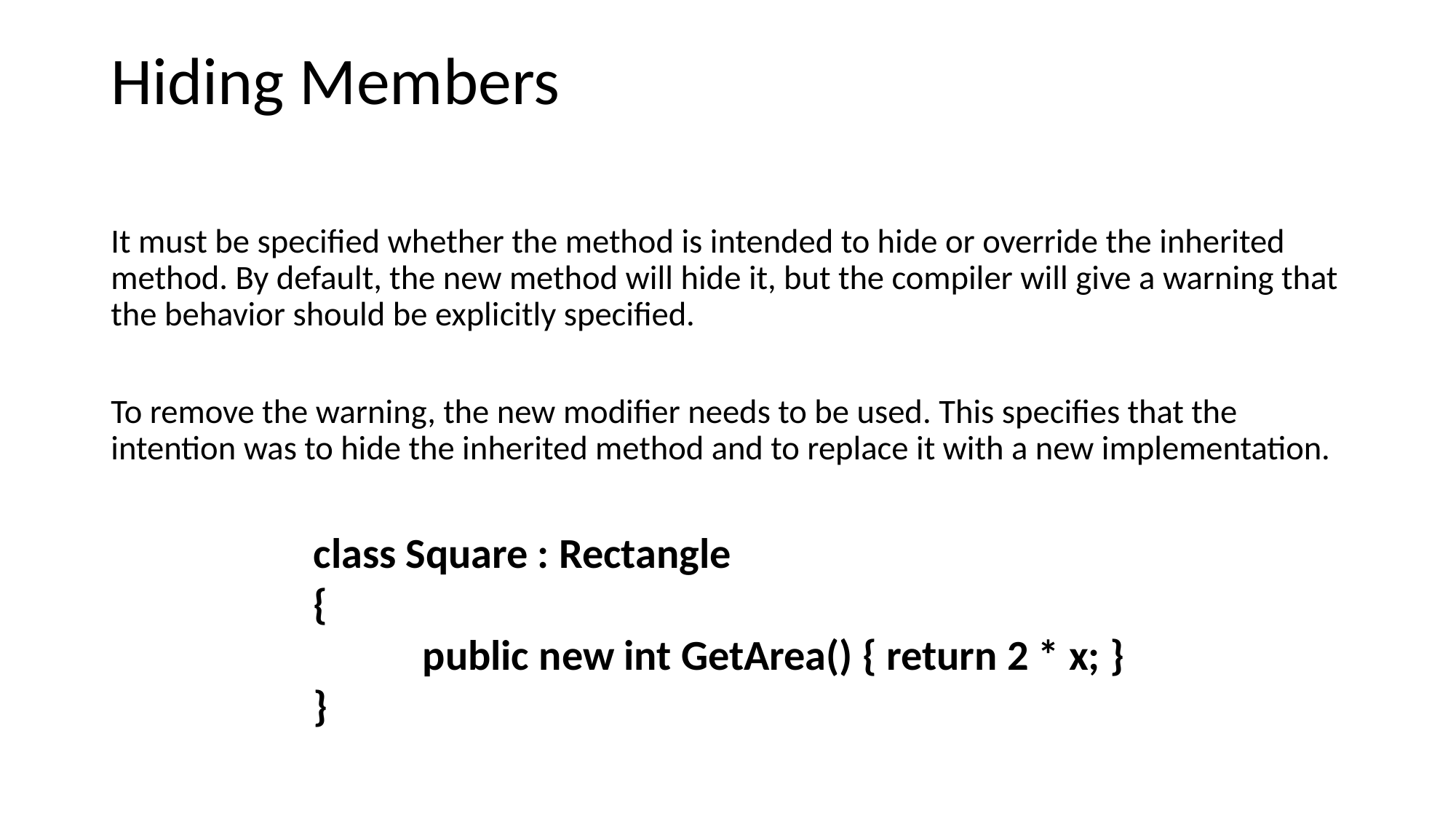

# Hiding Members
It must be specified whether the method is intended to hide or override the inherited method. By default, the new method will hide it, but the compiler will give a warning that the behavior should be explicitly specified.

To remove the warning, the new modifier needs to be used. This specifies that the intention was to hide the inherited method and to replace it with a new implementation.

class Square : Rectangle
{
	public new int GetArea() { return 2 * x; }
}